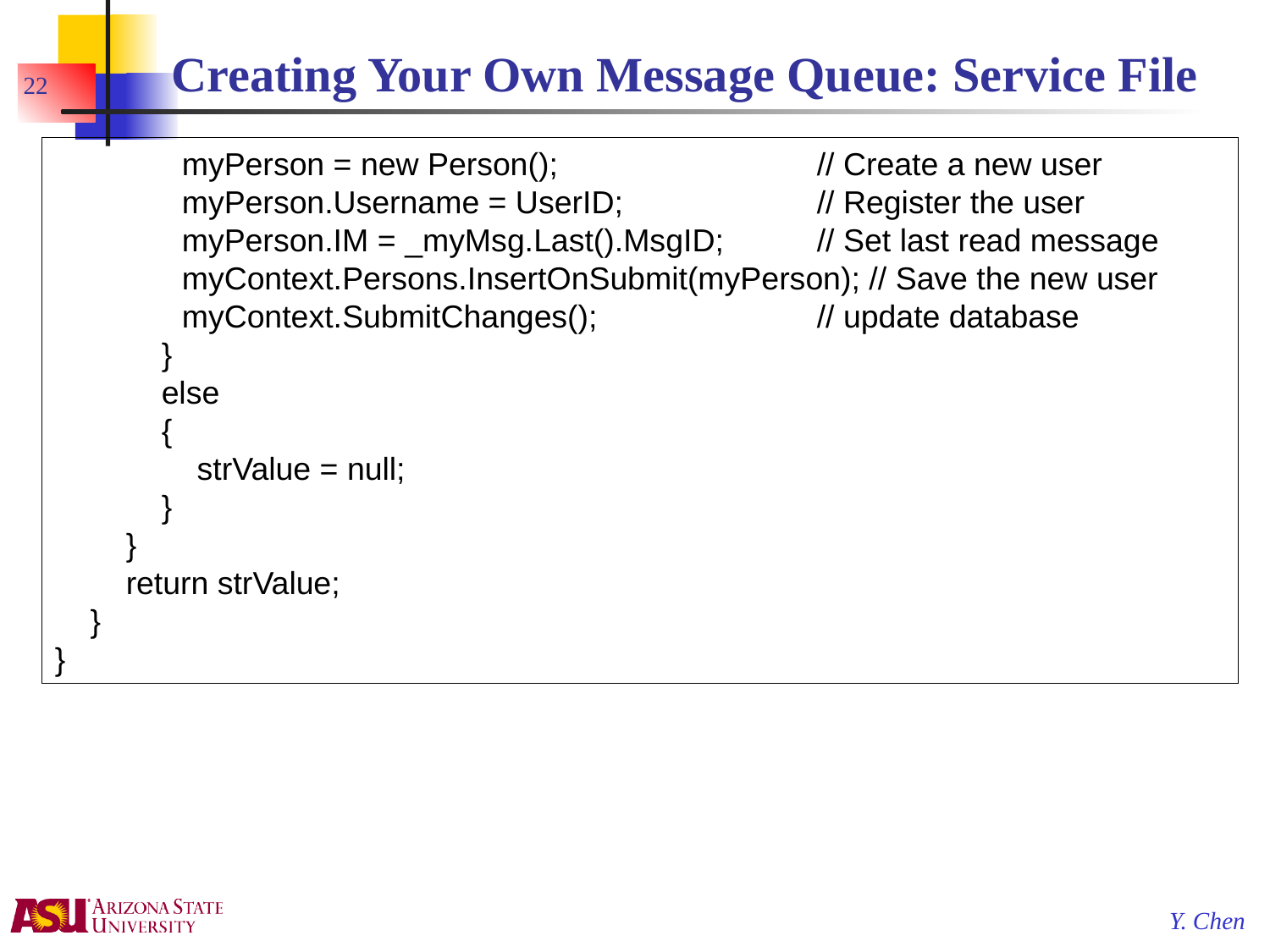

# Creating Your Own Message Queue: Service File
22
		myPerson = new Person();			// Create a new user
		myPerson.Username = UserID;		// Register the user
		myPerson.IM = _myMsg.Last().MsgID;	// Set last read message
		myContext.Persons.InsertOnSubmit(myPerson); // Save the new user
		myContext.SubmitChanges();		// update database
            }
            else
            {
                strValue = null;
            }
        }
        return strValue;
    }
}